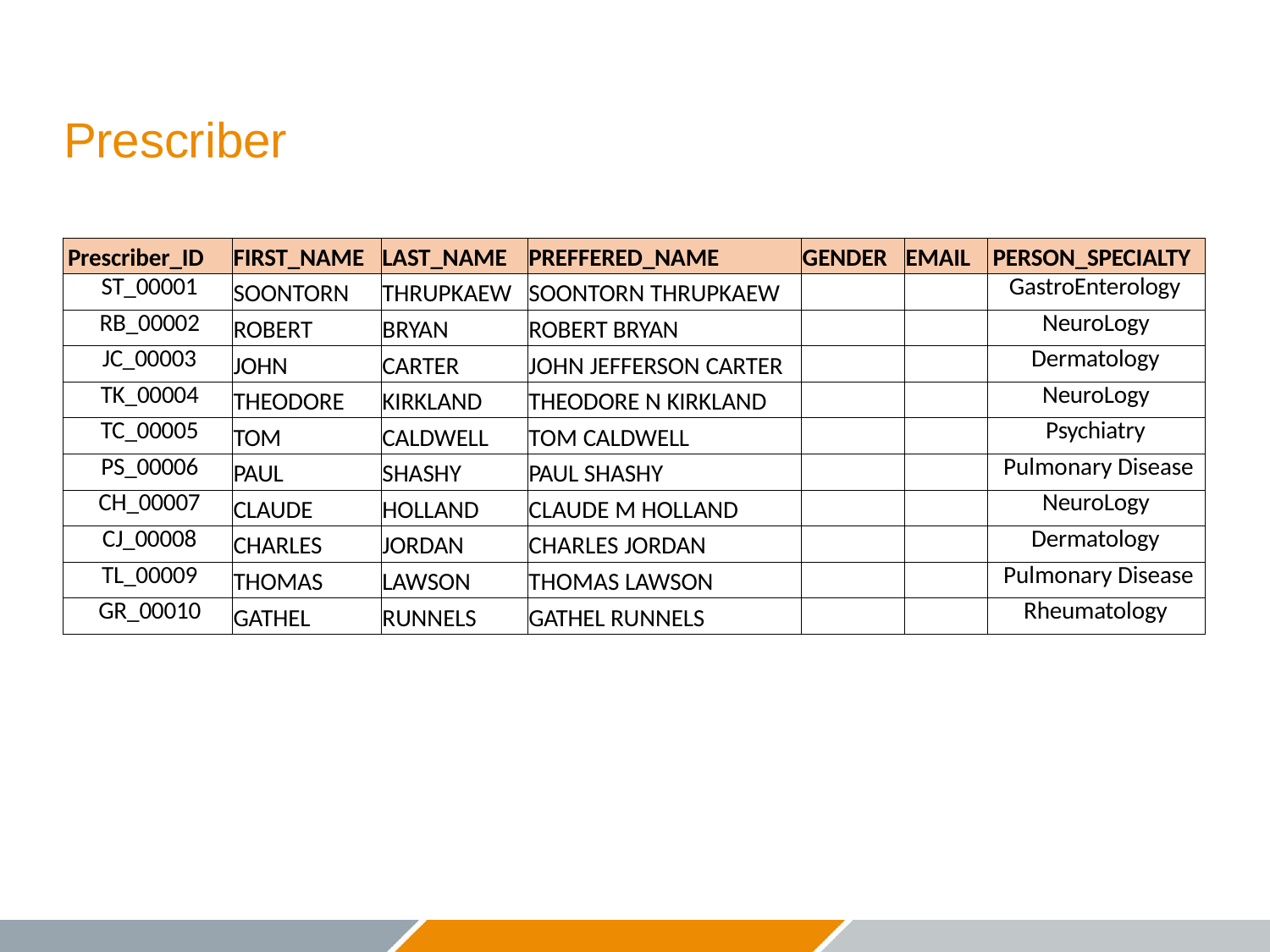

# Prescriber
| Prescriber\_ID | FIRST\_NAME | LAST\_NAME | PREFFERED\_NAME | GENDER | EMAIL | PERSON\_SPECIALTY |
| --- | --- | --- | --- | --- | --- | --- |
| ST\_00001 | SOONTORN | THRUPKAEW | SOONTORN THRUPKAEW |  |  | GastroEnterology |
| RB\_00002 | ROBERT | BRYAN | ROBERT BRYAN |  |  | NeuroLogy |
| JC\_00003 | JOHN | CARTER | JOHN JEFFERSON CARTER |  |  | Dermatology |
| TK\_00004 | THEODORE | KIRKLAND | THEODORE N KIRKLAND |  |  | NeuroLogy |
| TC\_00005 | TOM | CALDWELL | TOM CALDWELL |  |  | Psychiatry |
| PS\_00006 | PAUL | SHASHY | PAUL SHASHY |  |  | Pulmonary Disease |
| CH\_00007 | CLAUDE | HOLLAND | CLAUDE M HOLLAND |  |  | NeuroLogy |
| CJ\_00008 | CHARLES | JORDAN | CHARLES JORDAN |  |  | Dermatology |
| TL\_00009 | THOMAS | LAWSON | THOMAS LAWSON |  |  | Pulmonary Disease |
| GR\_00010 | GATHEL | RUNNELS | GATHEL RUNNELS |  |  | Rheumatology |